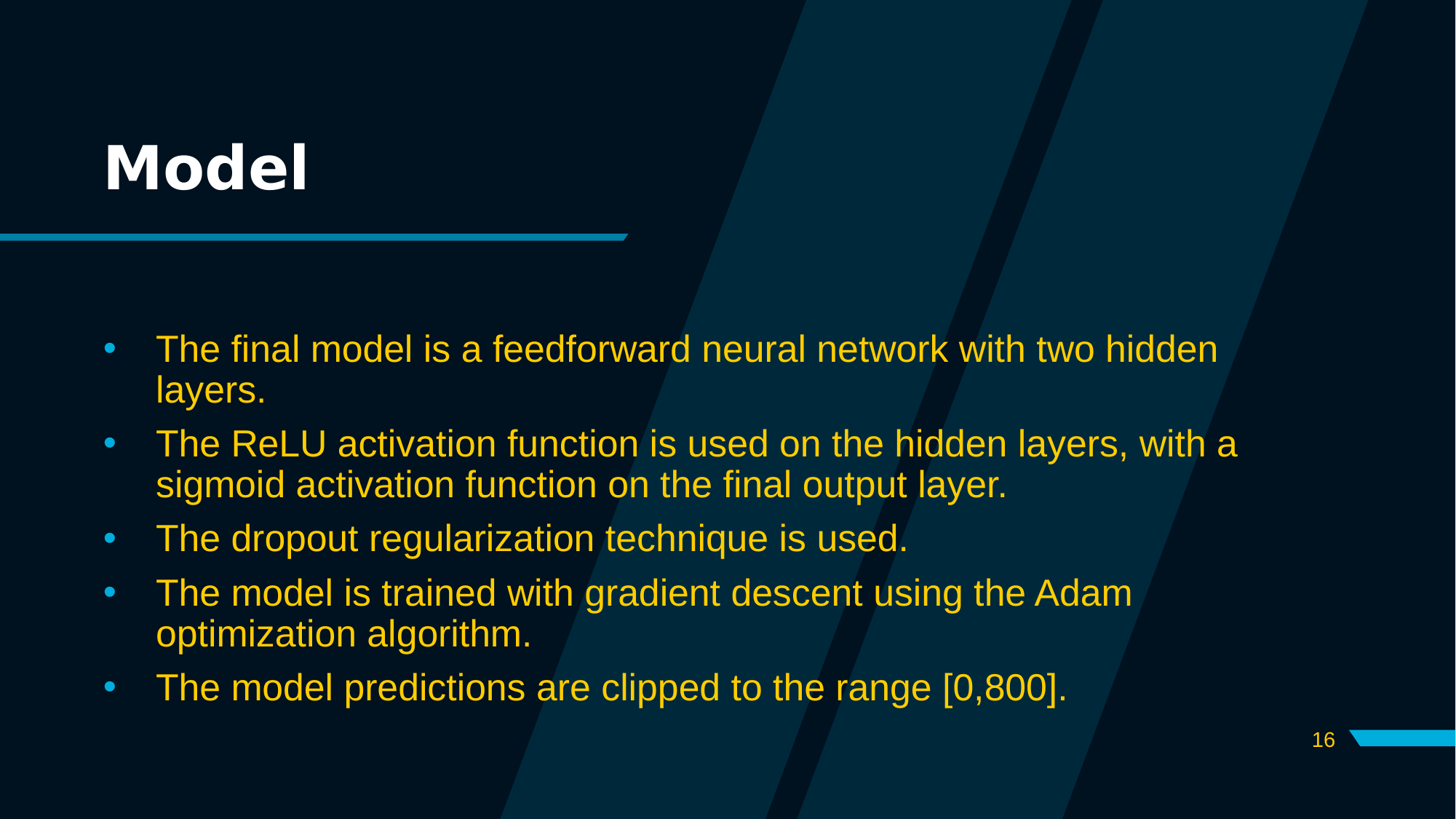

# Model

The final model is a feedforward neural network with two hidden layers.
The ReLU activation function is used on the hidden layers, with a sigmoid activation function on the final output layer.
The dropout regularization technique is used.
The model is trained with gradient descent using the Adam optimization algorithm.
The model predictions are clipped to the range [0,800].
16